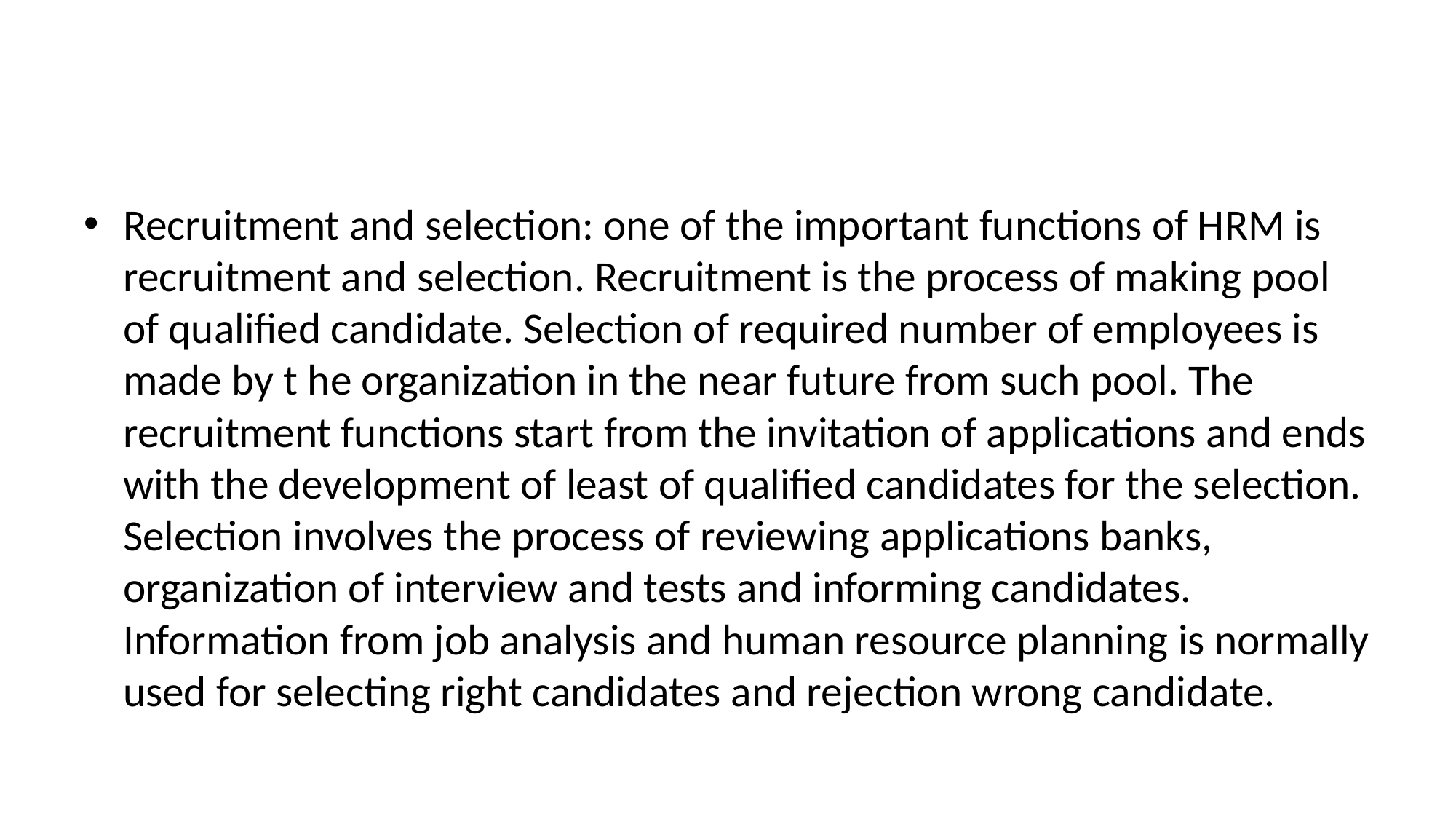

#
Recruitment and selection: one of the important functions of HRM is recruitment and selection. Recruitment is the process of making pool of qualified candidate. Selection of required number of employees is made by t he organization in the near future from such pool. The recruitment functions start from the invitation of applications and ends with the development of least of qualified candidates for the selection. Selection involves the process of reviewing applications banks, organization of interview and tests and informing candidates. Information from job analysis and human resource planning is normally used for selecting right candidates and rejection wrong candidate.